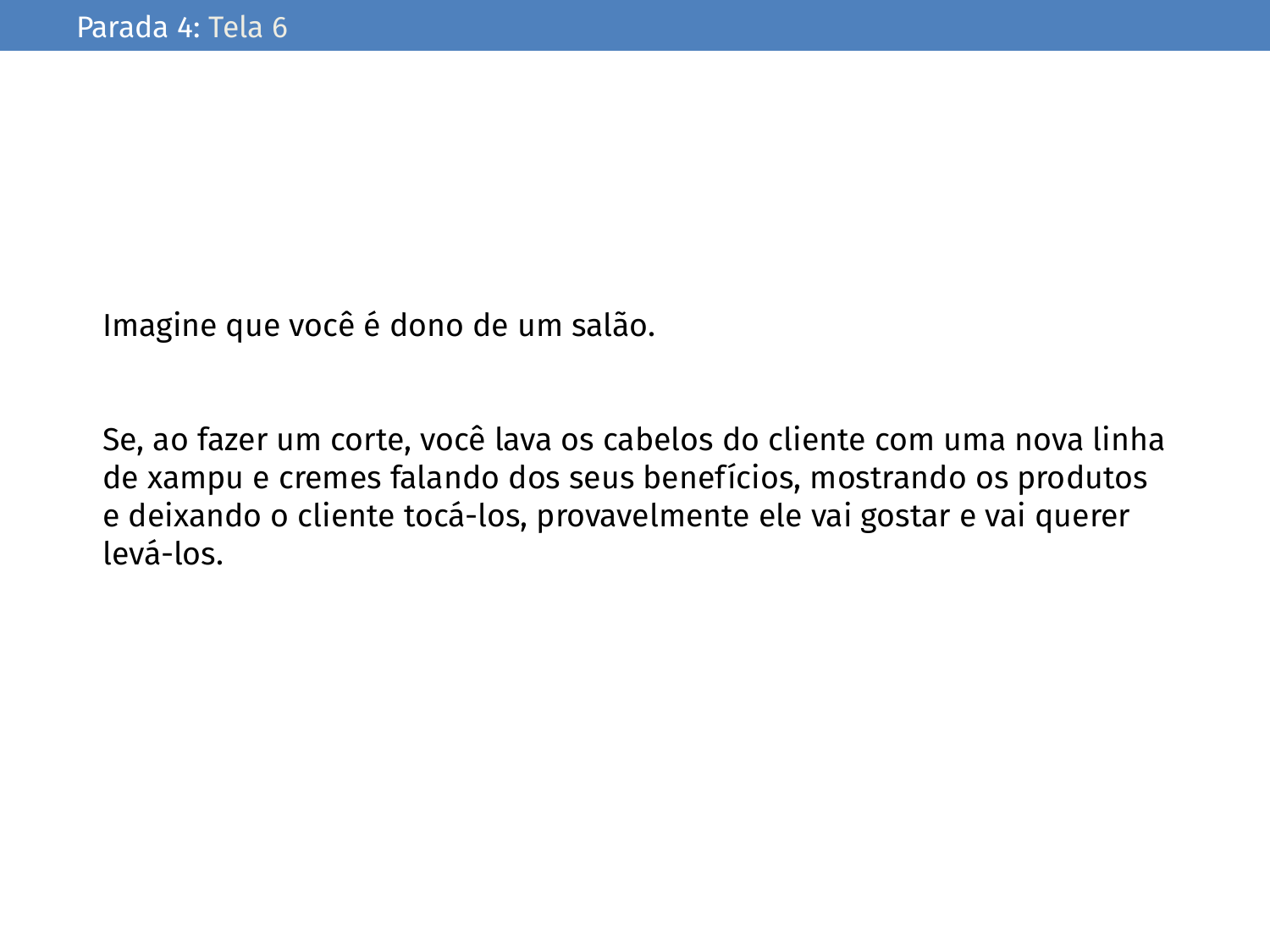

Parada 4: Tela 6
Imagine que você é dono de um salão.

Se, ao fazer um corte, você lava os cabelos do cliente com uma nova linha de xampu e cremes falando dos seus benefícios, mostrando os produtos e deixando o cliente tocá-los, provavelmente ele vai gostar e vai querer levá-los.